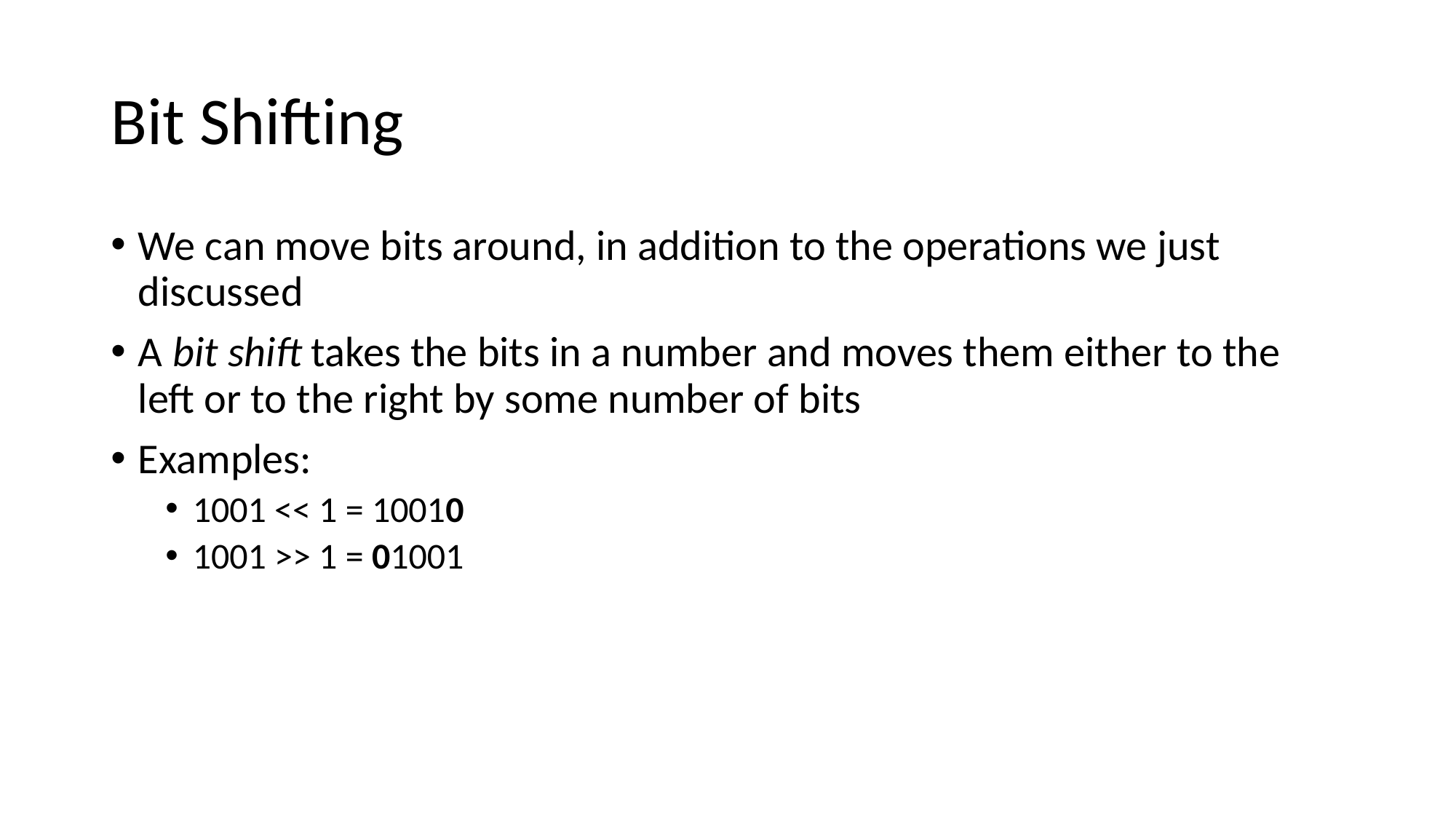

# Bit Shifting
We can move bits around, in addition to the operations we just discussed
A bit shift takes the bits in a number and moves them either to the left or to the right by some number of bits
Examples:
1001 << 1 = 10010
1001 >> 1 = 01001